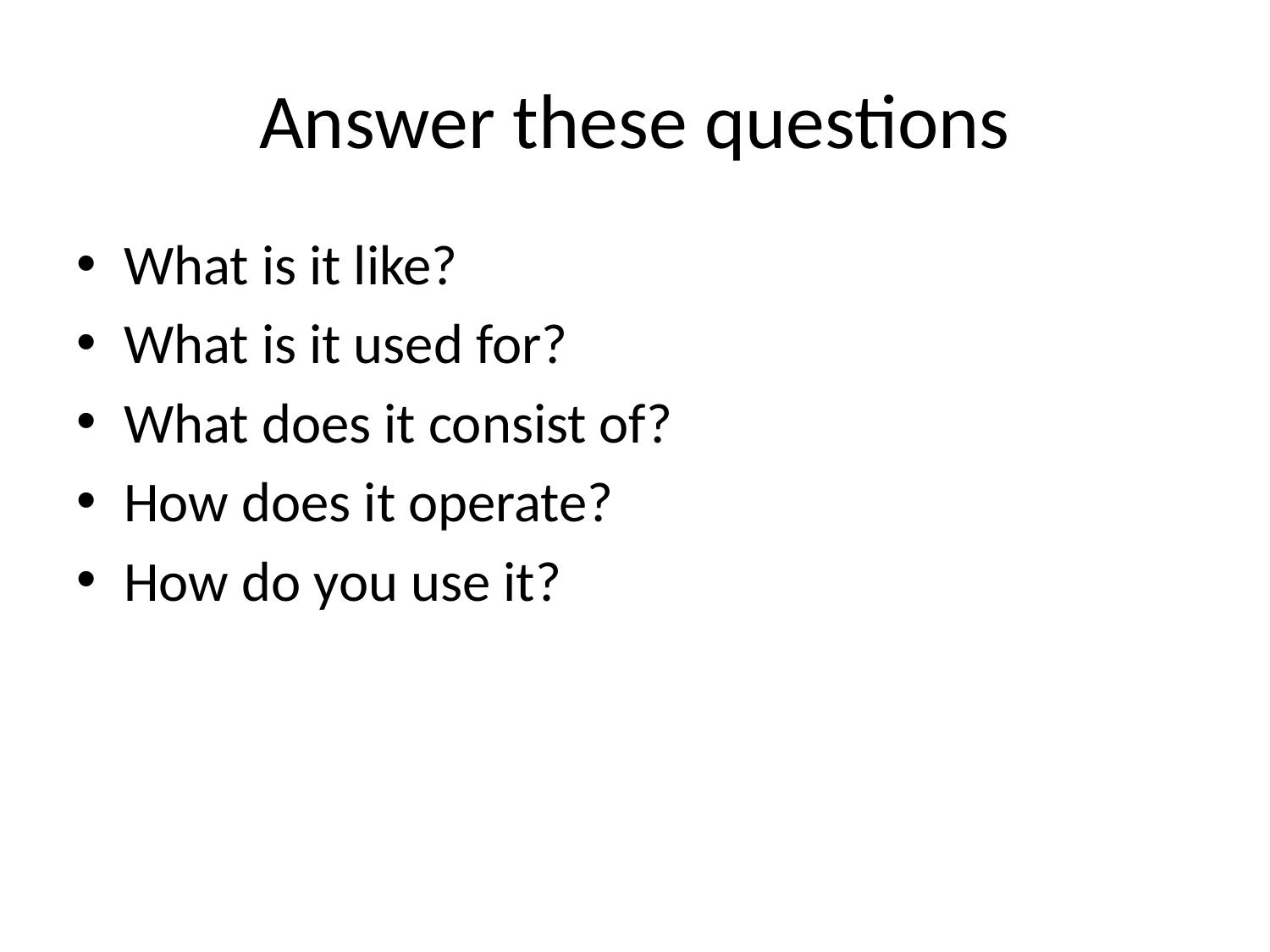

# Answer these questions
What is it like?
What is it used for?
What does it consist of?
How does it operate?
How do you use it?